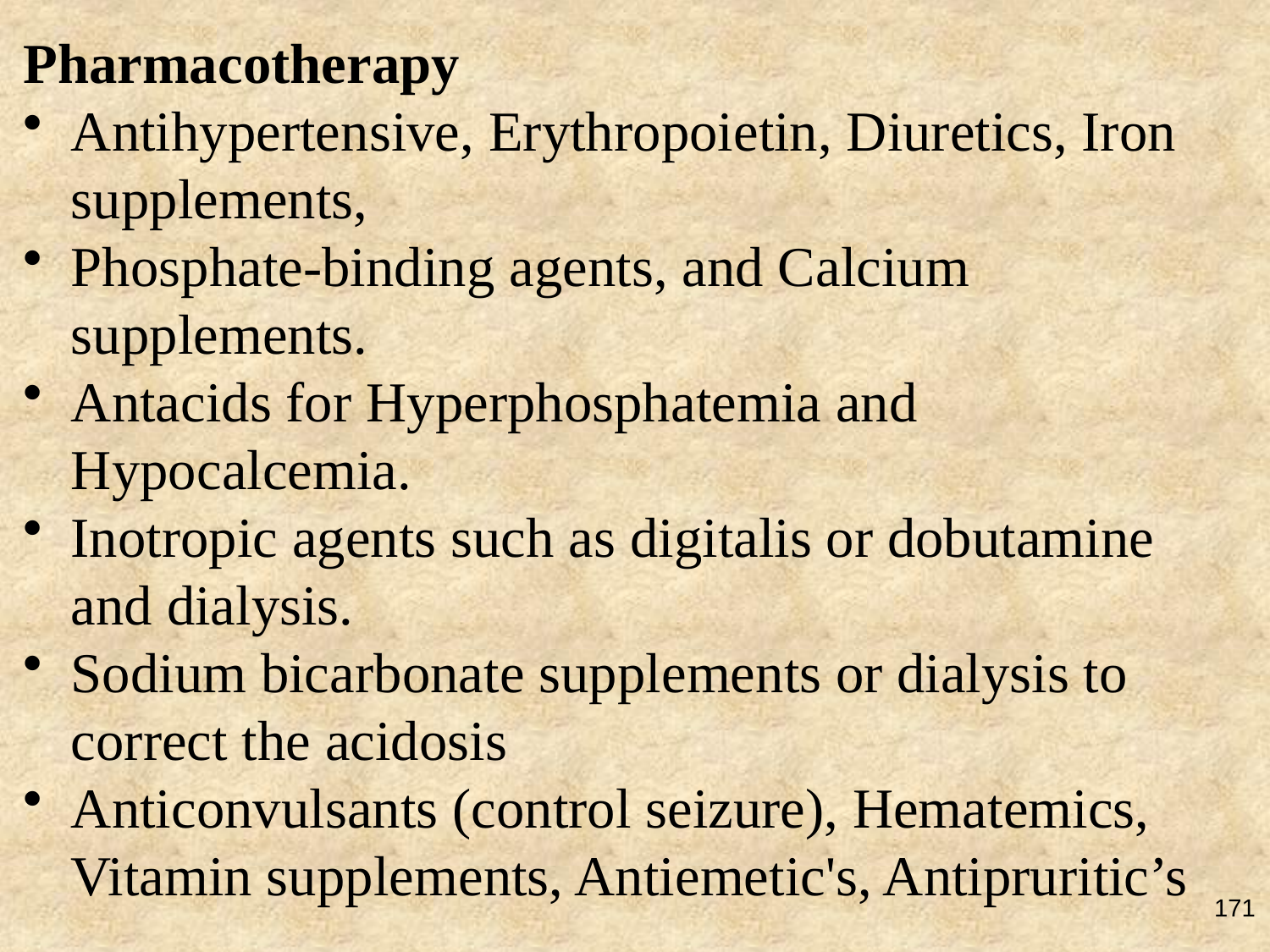

Pharmacotherapy
Antihypertensive, Erythropoietin, Diuretics, Iron supplements,
Phosphate-binding agents, and Calcium supplements.
Antacids for Hyperphosphatemia and Hypocalcemia.
Inotropic agents such as digitalis or dobutamine and dialysis.
Sodium bicarbonate supplements or dialysis to correct the acidosis
Anticonvulsants (control seizure), Hematemics, Vitamin supplements, Antiemetic's, Antipruritic’s

171